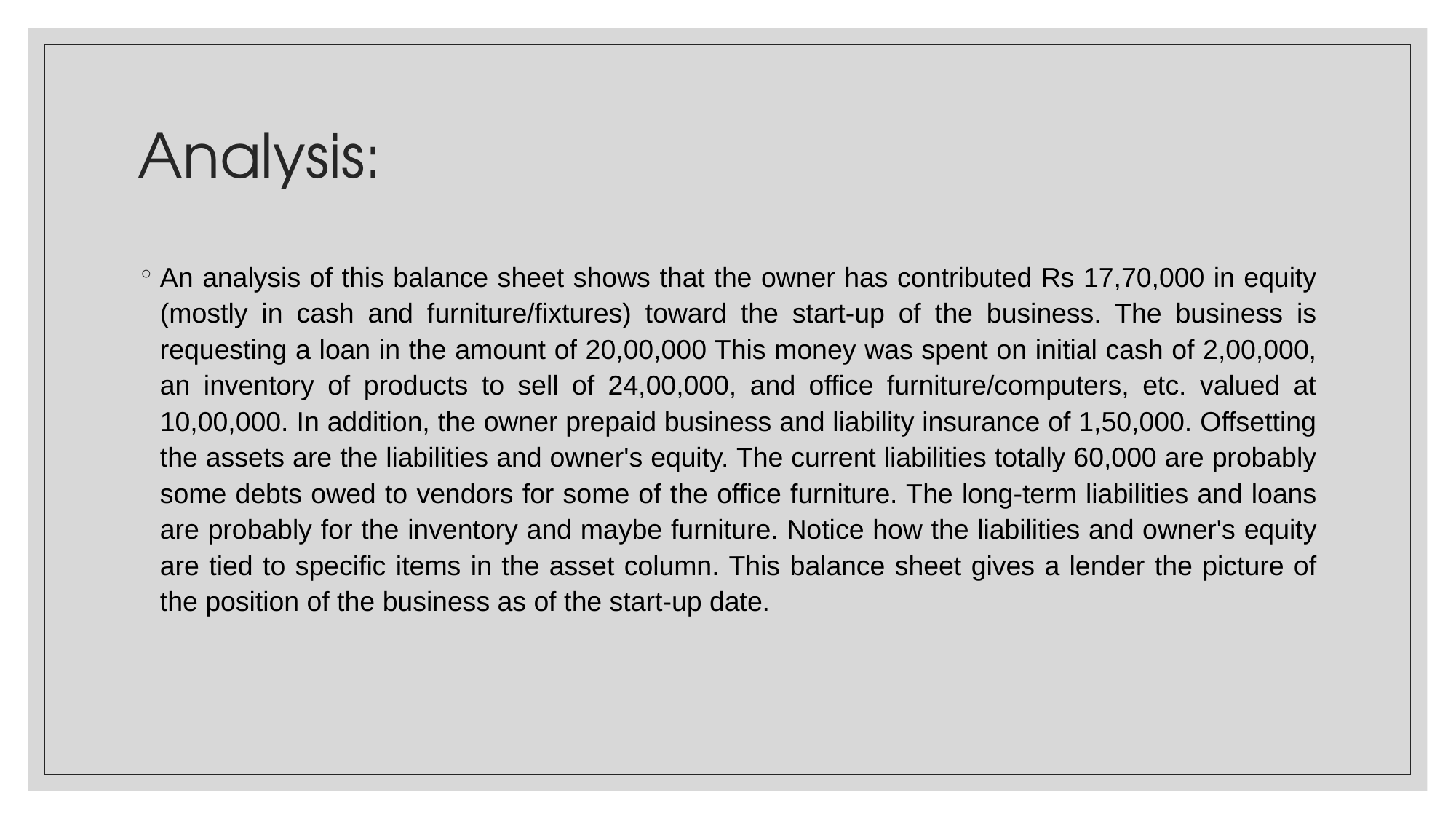

# Analysis:
An analysis of this balance sheet shows that the owner has contributed Rs 17,70,000 in equity (mostly in cash and furniture/fixtures) toward the start-up of the business. The business is requesting a loan in the amount of 20,00,000 This money was spent on initial cash of 2,00,000, an inventory of products to sell of 24,00,000, and office furniture/computers, etc. valued at 10,00,000. In addition, the owner prepaid business and liability insurance of 1,50,000. Offsetting the assets are the liabilities and owner's equity. The current liabilities totally 60,000 are probably some debts owed to vendors for some of the office furniture. The long-term liabilities and loans are probably for the inventory and maybe furniture. Notice how the liabilities and owner's equity are tied to specific items in the asset column. This balance sheet gives a lender the picture of the position of the business as of the start-up date.